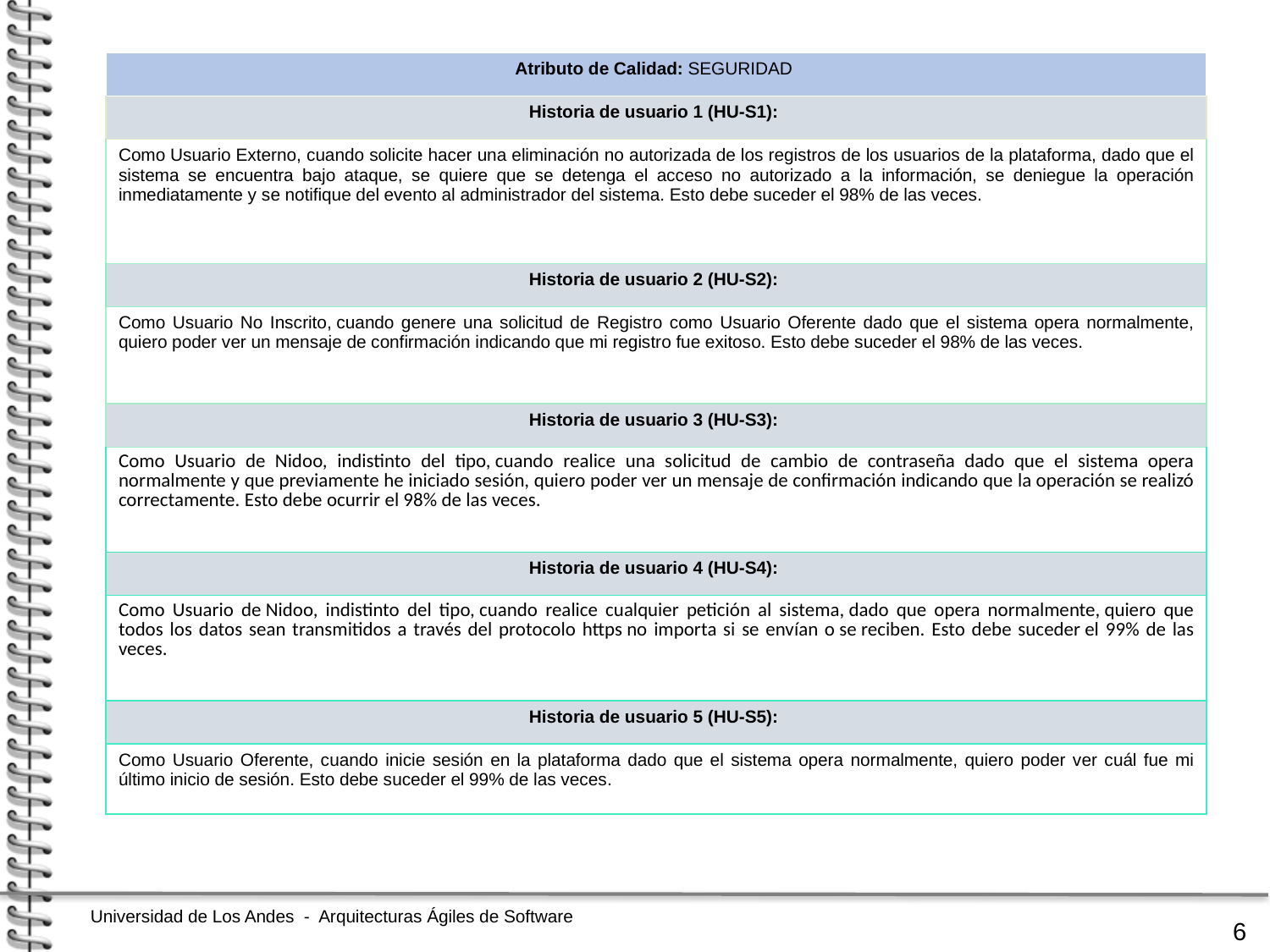

| Atributo de Calidad: SEGURIDAD |
| --- |
| Historia de usuario 1 (HU-S1): |
| Como Usuario Externo, cuando solicite hacer una eliminación no autorizada de los registros de los usuarios de la plataforma, dado que el sistema se encuentra bajo ataque, se quiere que se detenga el acceso no autorizado a la información, se deniegue la operación inmediatamente y se notifique del evento al administrador del sistema. Esto debe suceder el 98% de las veces. |
| Historia de usuario 2 (HU-S2): |
| Como Usuario No Inscrito, cuando genere una solicitud de Registro como Usuario Oferente dado que el sistema opera normalmente, quiero poder ver un mensaje de confirmación indicando que mi registro fue exitoso. Esto debe suceder el 98% de las veces. |
| Historia de usuario 3 (HU-S3): |
| Como Usuario de Nidoo, indistinto del tipo, cuando realice una solicitud de cambio de contraseña dado que el sistema opera normalmente y que previamente he iniciado sesión, quiero poder ver un mensaje de confirmación indicando que la operación se realizó correctamente. Esto debe ocurrir el 98% de las veces. |
| Historia de usuario 4 (HU-S4): |
| Como Usuario de Nidoo, indistinto del tipo, cuando realice cualquier petición al sistema, dado que opera normalmente, quiero que todos los datos sean transmitidos a través del protocolo https no importa si se envían o se reciben. Esto debe suceder el 99% de las veces. |
| Historia de usuario 5 (HU-S5): |
| Como Usuario Oferente, cuando inicie sesión en la plataforma dado que el sistema opera normalmente, quiero poder ver cuál fue mi último inicio de sesión. Esto debe suceder el 99% de las veces. |
6